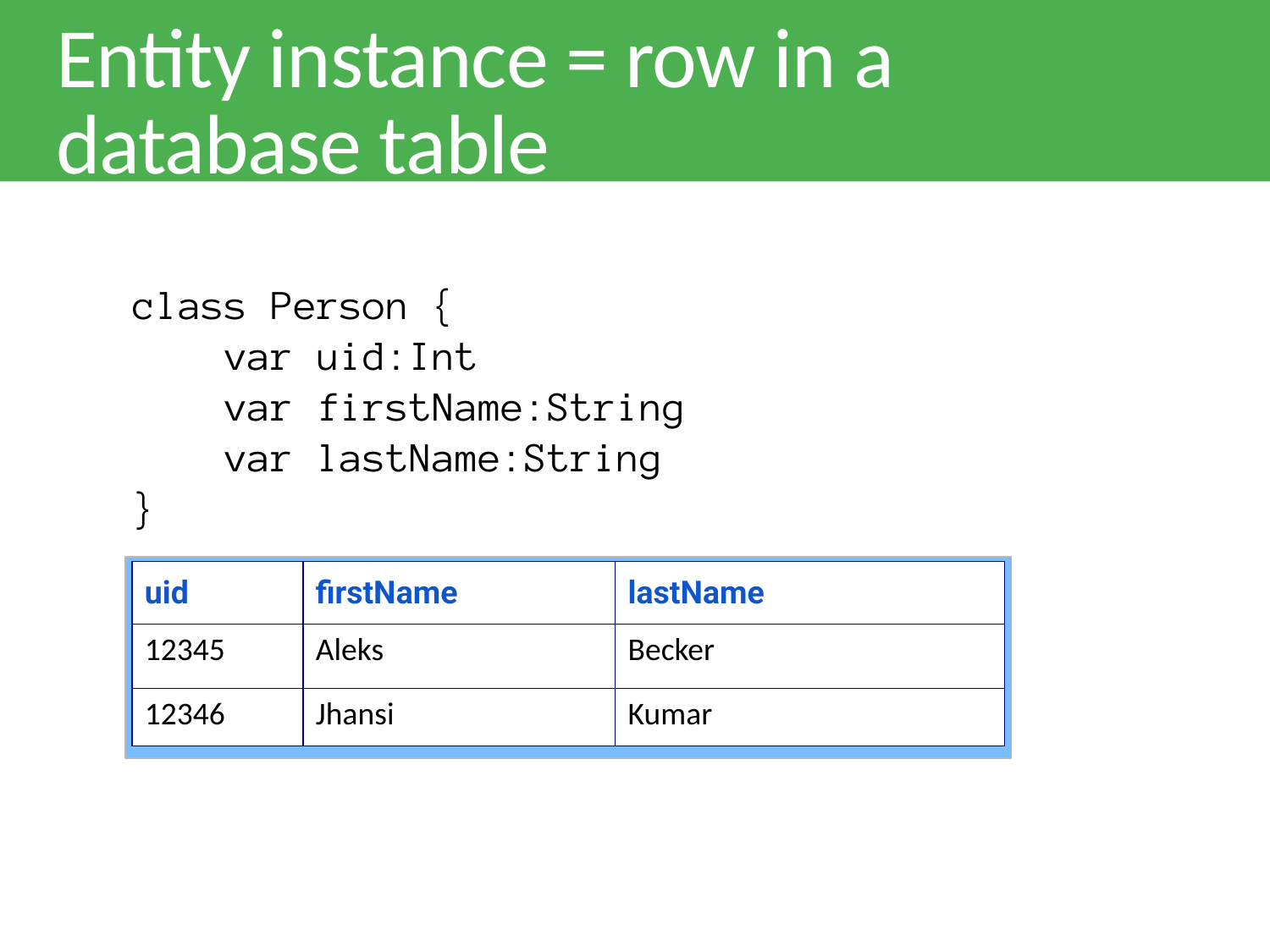

# Entity instance = row in a database table
class Person {
    var uid:Int
    var firstName:String
    var lastName:String
}

| uid | firstName | lastName |
| --- | --- | --- |
| 12345 | Aleks | Becker |
| 12346 | Jhansi | Kumar |
10